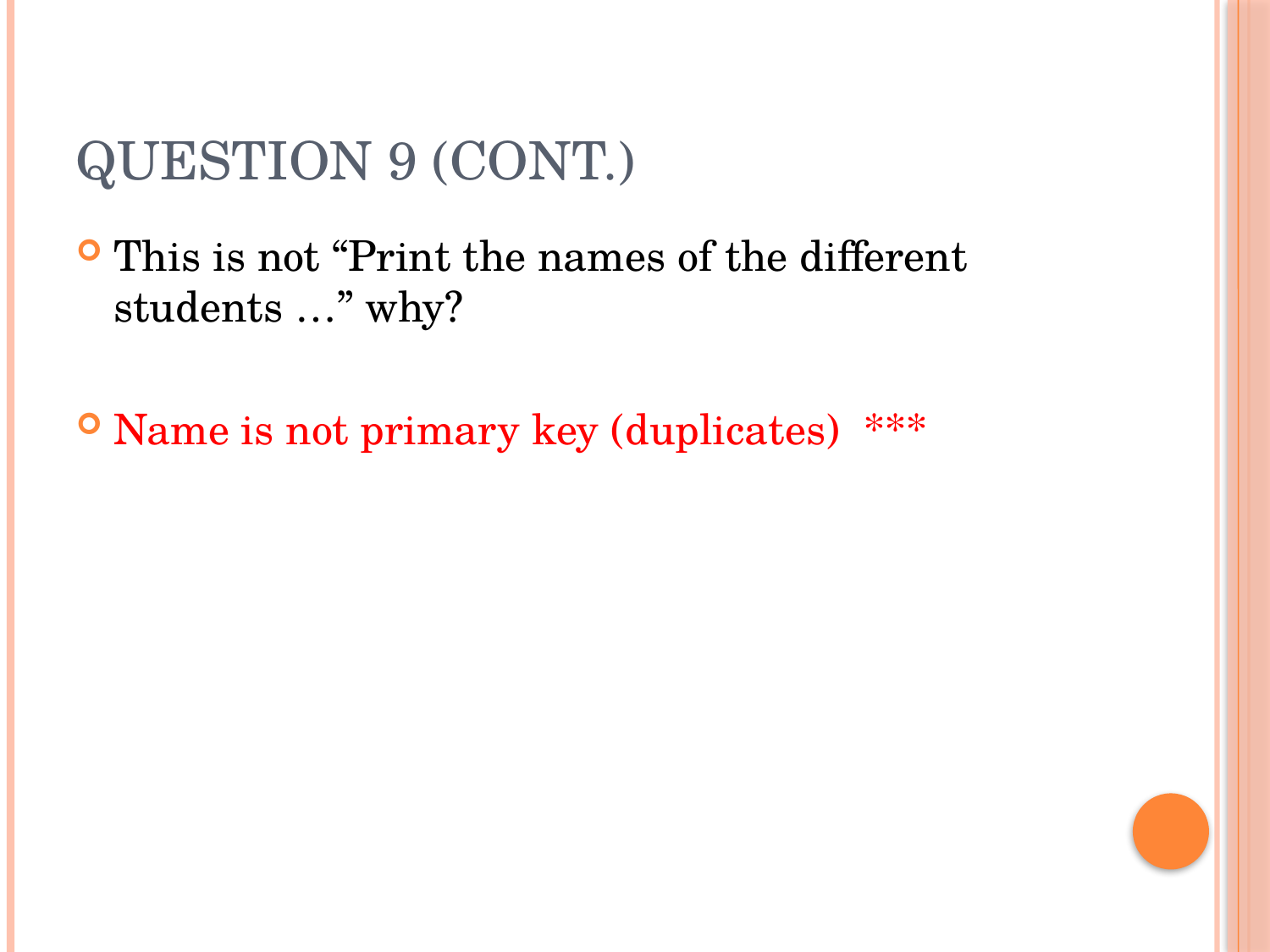

# Question 9 (Cont.)
This is not “Print the names of the different students …” why?

Name is not primary key (duplicates)  ***